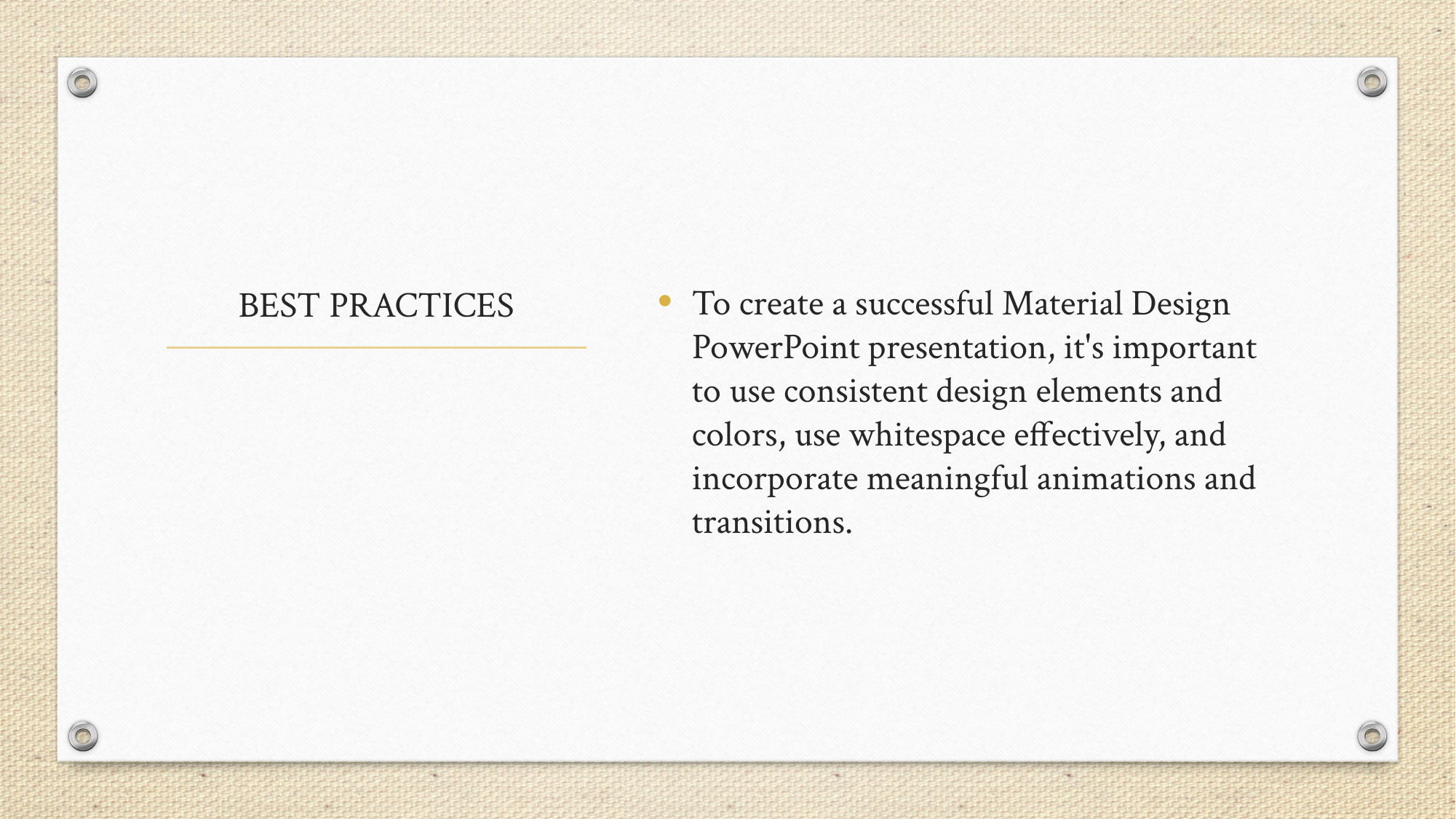

To create a successful Material Design PowerPoint presentation, it's important to use consistent design elements and colors, use whitespace effectively, and incorporate meaningful animations and transitions.
# BEST PRACTICES